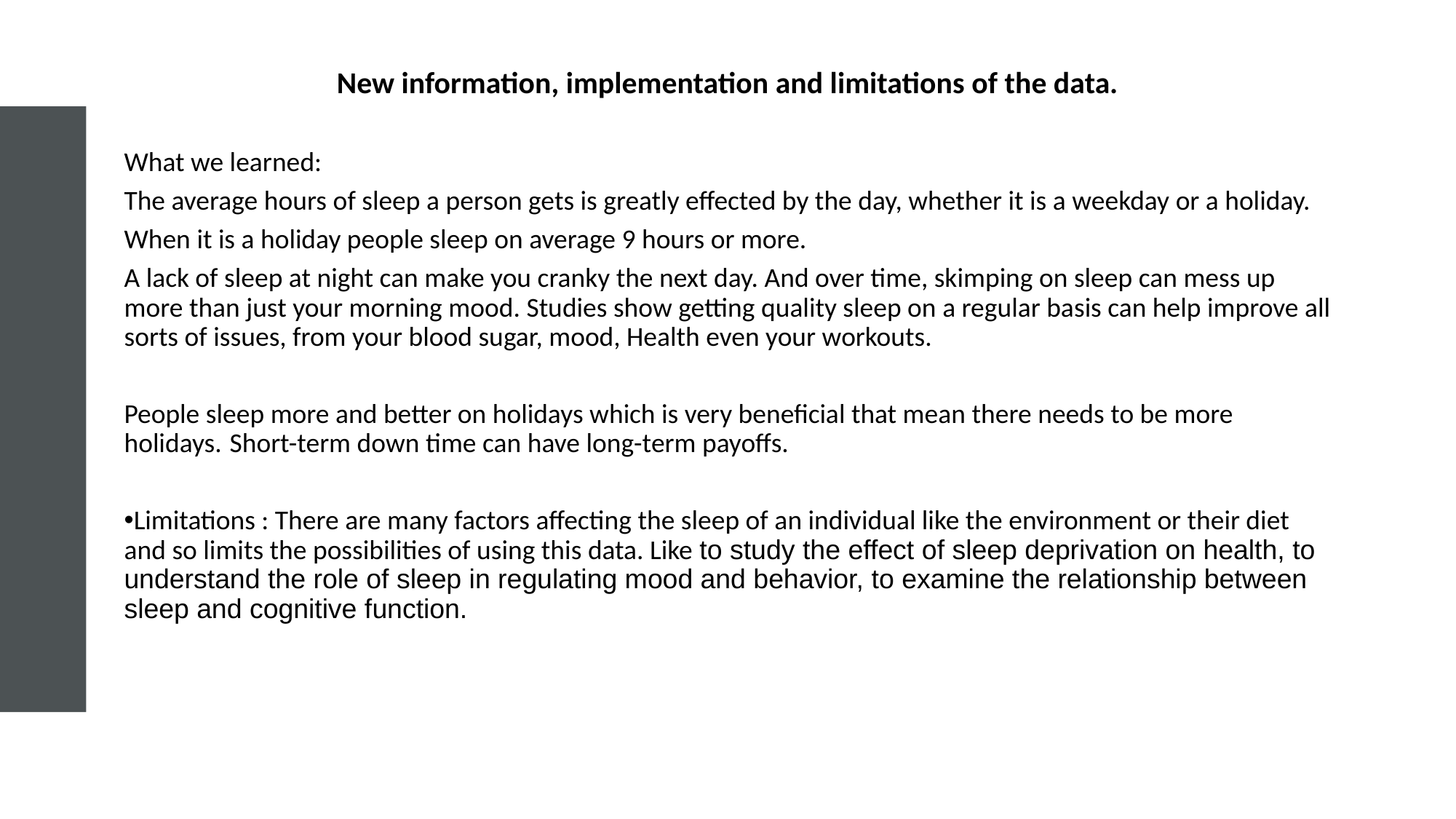

New information, implementation and limitations of the data.

What we learned:
The average hours of sleep a person gets is greatly effected by the day, whether it is a weekday or a holiday.
When it is a holiday people sleep on average 9 hours or more.
A lack of sleep at night can make you cranky the next day. And over time, skimping on sleep can mess up more than just your morning mood. Studies show getting quality sleep on a regular basis can help improve all sorts of issues, from your blood sugar, mood, Health even your workouts.

People sleep more and better on holidays which is very beneficial that mean there needs to be more holidays. Short-term down time can have long-term payoffs.

Limitations : There are many factors affecting the sleep of an individual like the environment or their diet and so limits the possibilities of using this data. Like to study the effect of sleep deprivation on health, to understand the role of sleep in regulating mood and behavior, to examine the relationship between sleep and cognitive function.